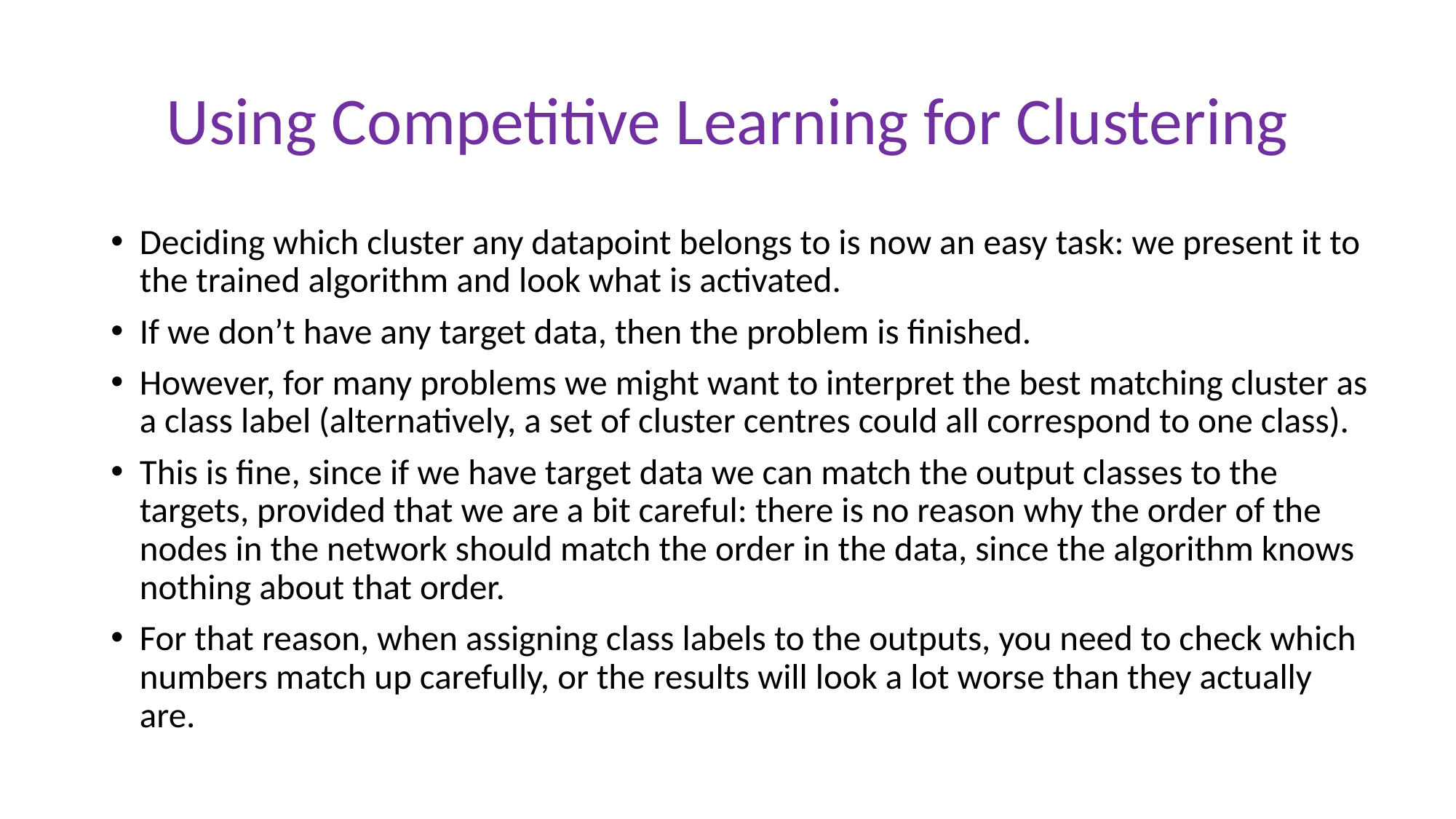

# Using Competitive Learning for Clustering
Deciding which cluster any datapoint belongs to is now an easy task: we present it to the trained algorithm and look what is activated.
If we don’t have any target data, then the problem is finished.
However, for many problems we might want to interpret the best matching cluster as a class label (alternatively, a set of cluster centres could all correspond to one class).
This is fine, since if we have target data we can match the output classes to the targets, provided that we are a bit careful: there is no reason why the order of the nodes in the network should match the order in the data, since the algorithm knows nothing about that order.
For that reason, when assigning class labels to the outputs, you need to check which numbers match up carefully, or the results will look a lot worse than they actually are.